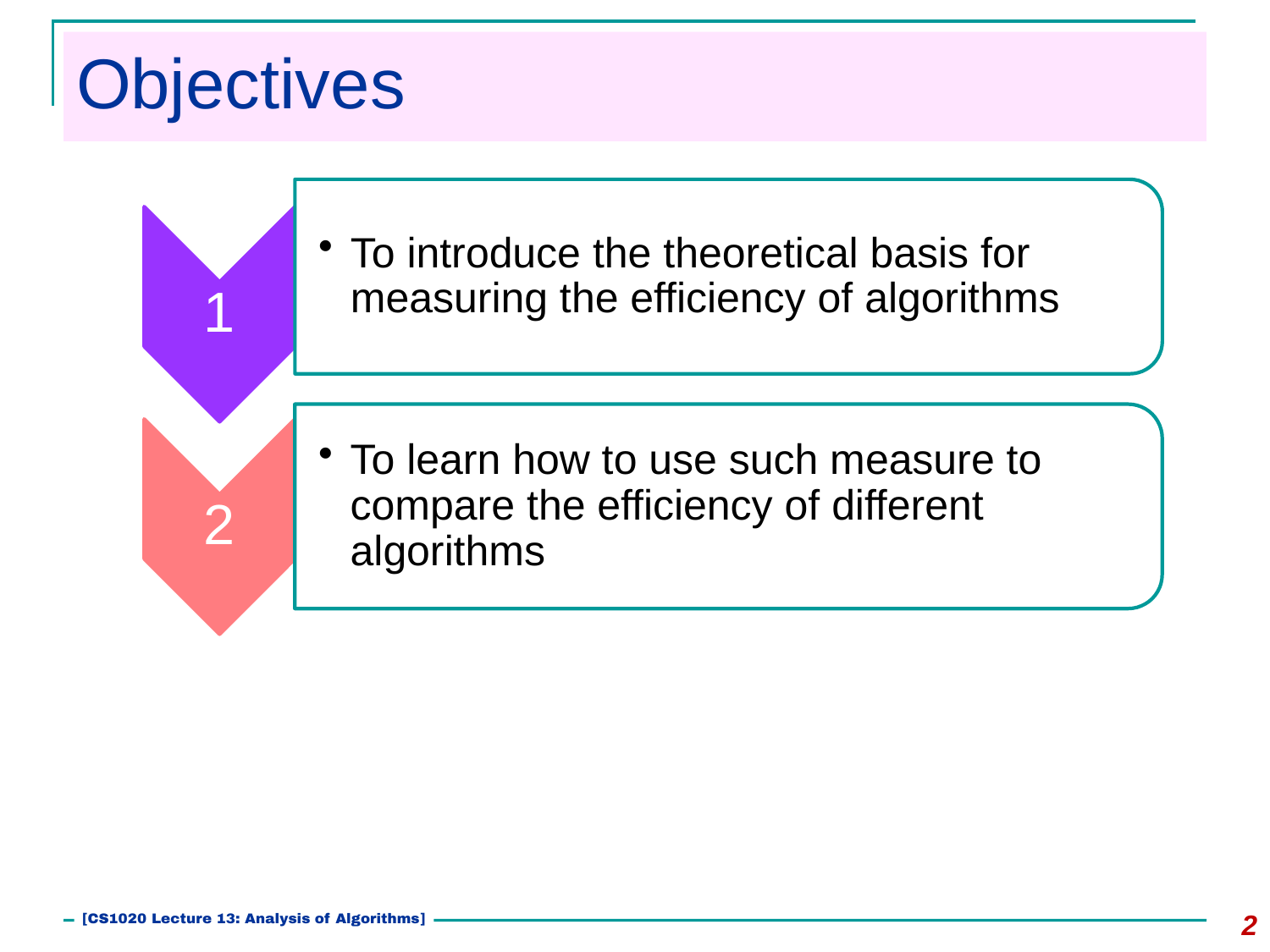

# Objectives
1
To introduce the theoretical basis for measuring the efficiency of algorithms
2
To learn how to use such measure to compare the efficiency of different algorithms
2
[CS1020 Lecture 13: Analysis of Algorithms]